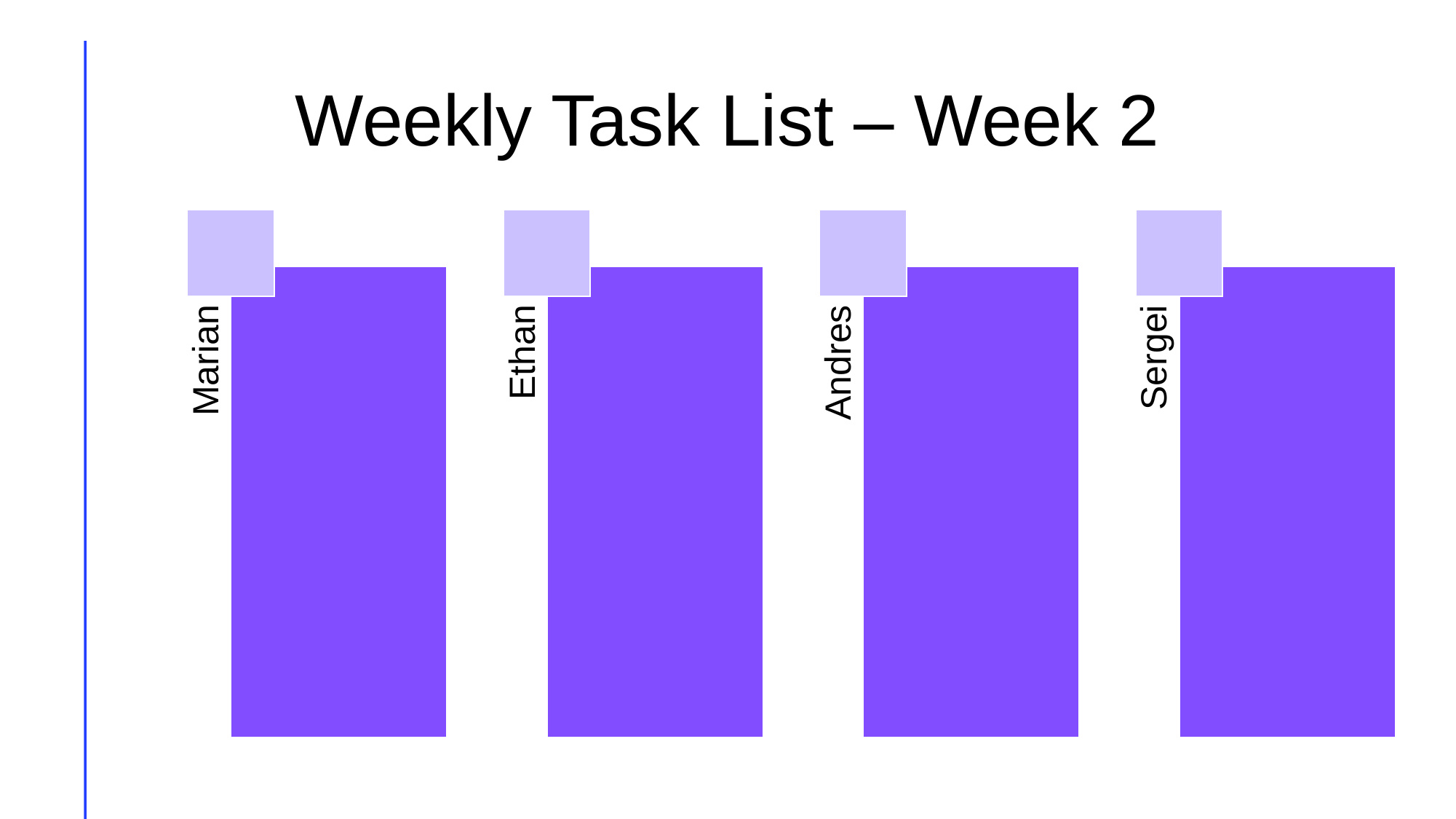

# Weekly Task List – Week 2
Marian

Ethan

Andres

Sergei